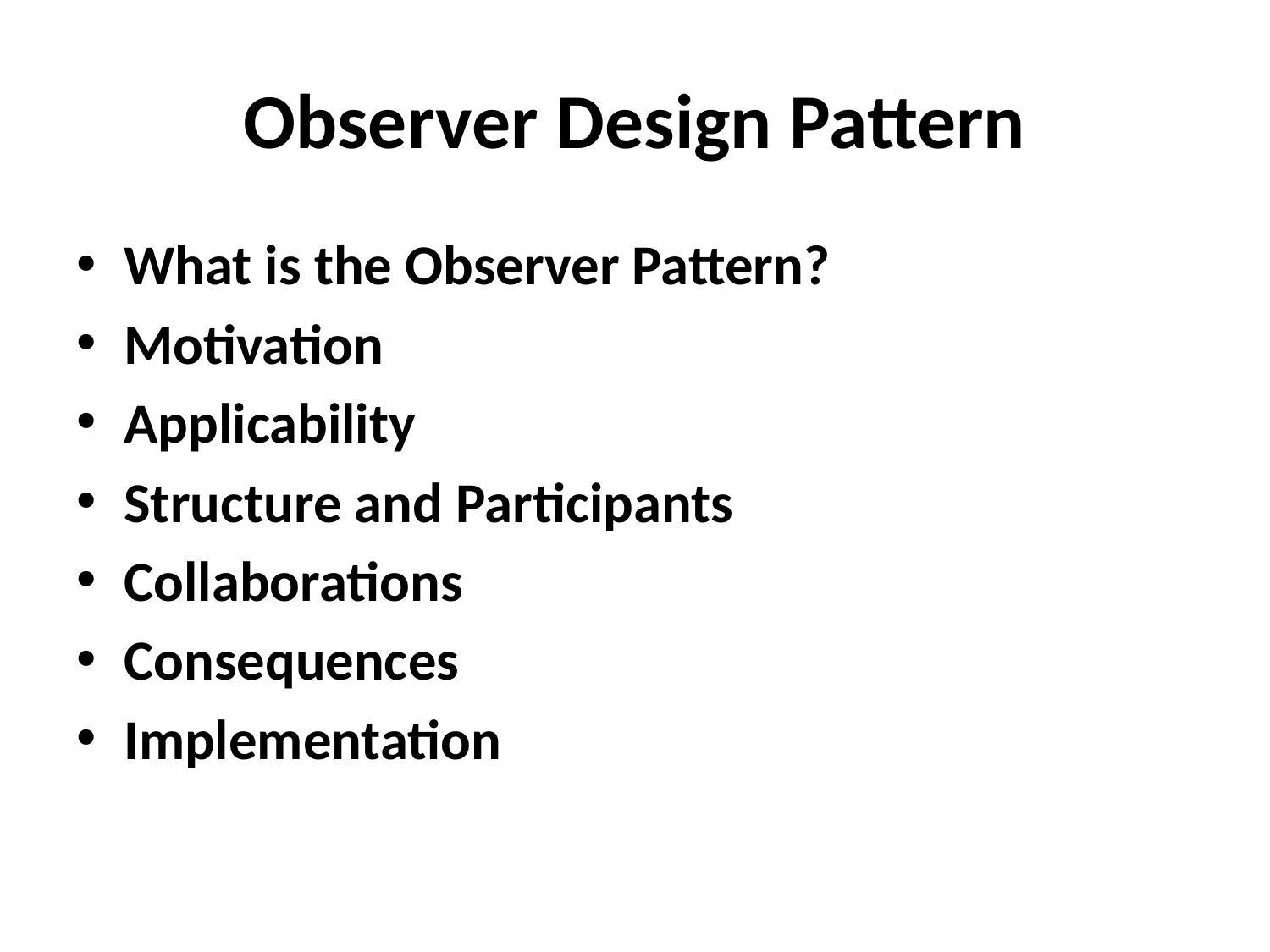

# Observer Design Pattern
What is the Observer Pattern?
Motivation
Applicability
Structure and Participants
Collaborations
Consequences
Implementation